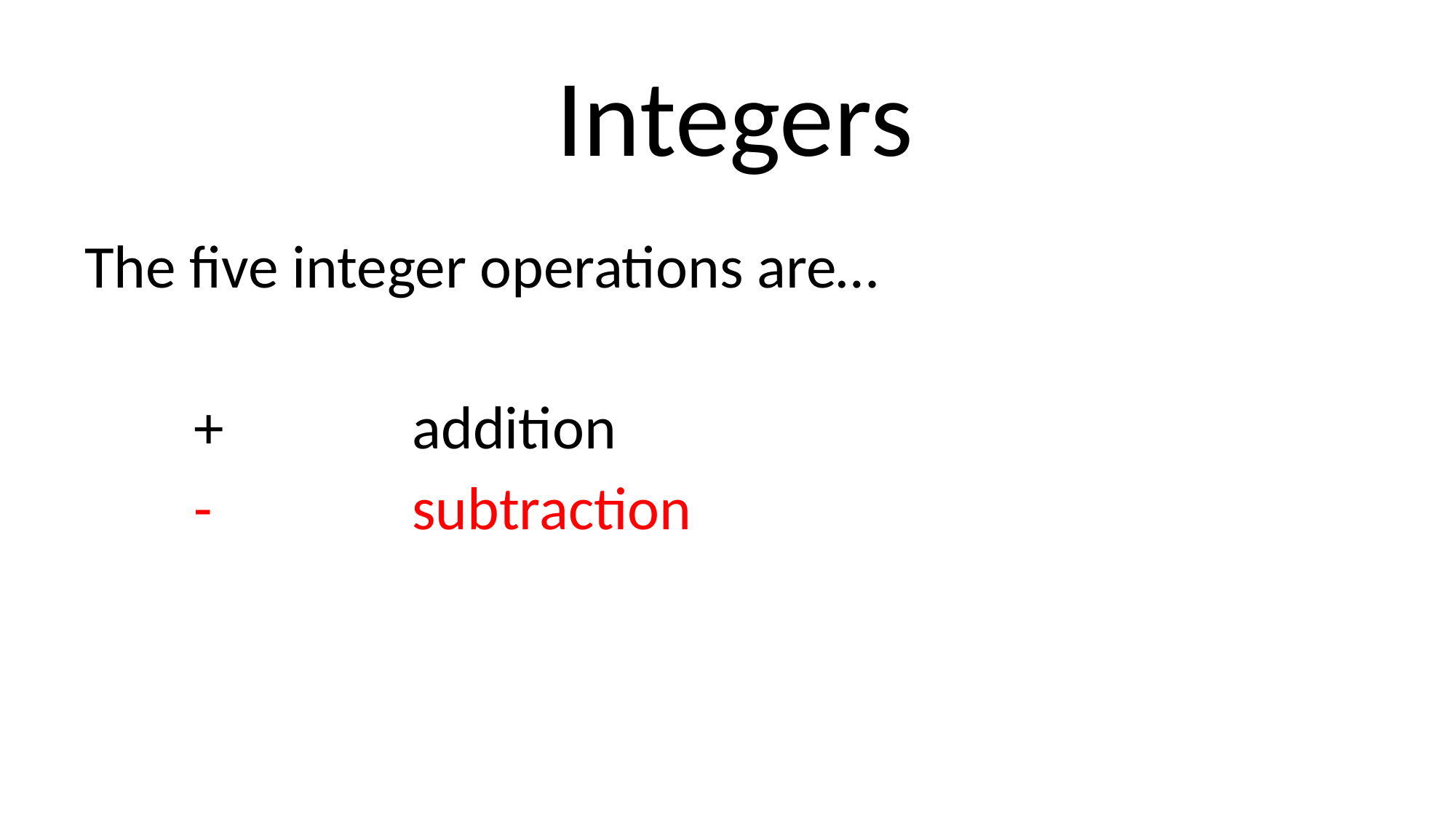

# Integers
The five integer operations are…

	+		addition
	-		subtraction